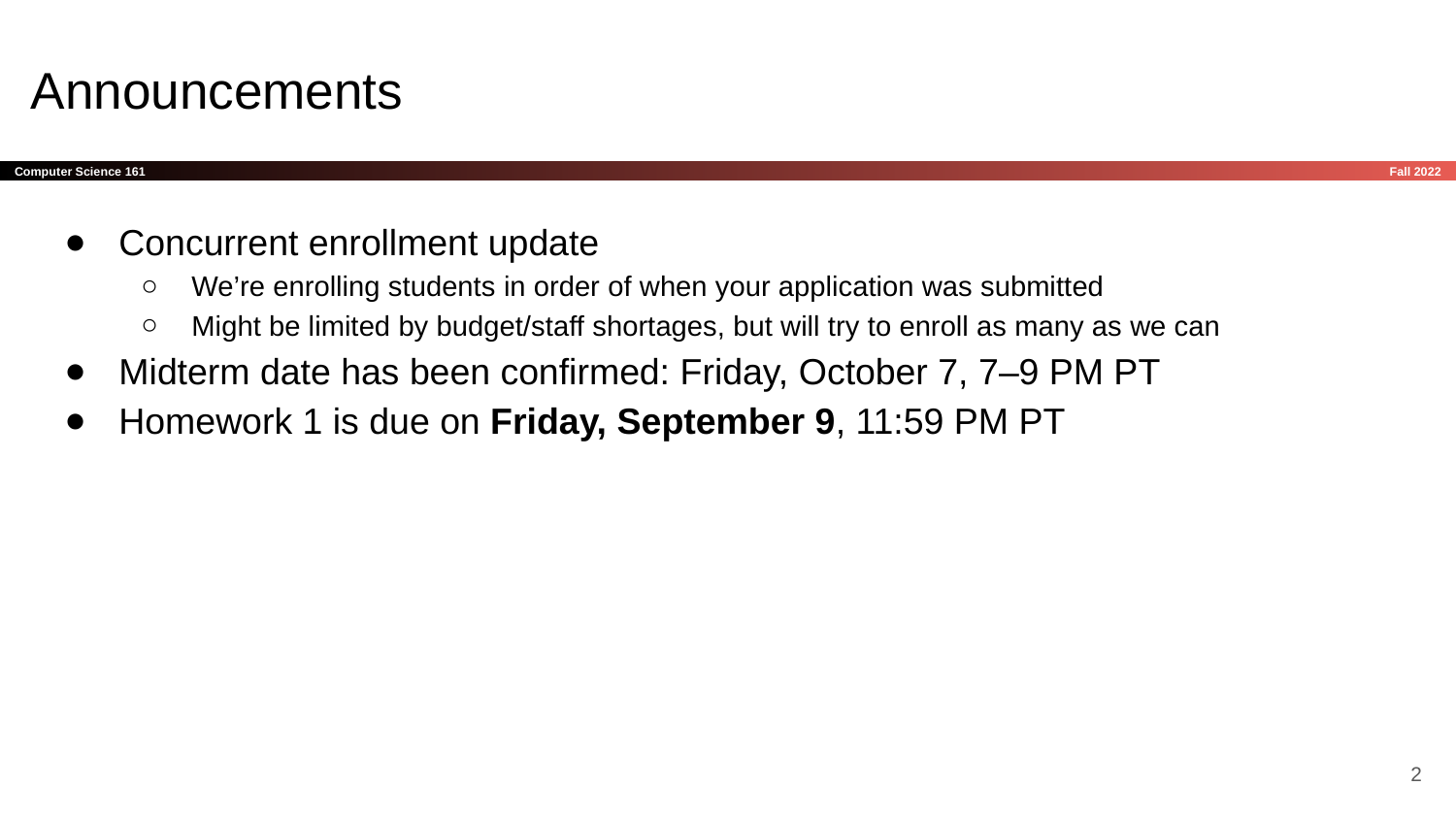

# Announcements
Concurrent enrollment update
We’re enrolling students in order of when your application was submitted
Might be limited by budget/staff shortages, but will try to enroll as many as we can
Midterm date has been confirmed: Friday, October 7, 7–9 PM PT
Homework 1 is due on Friday, September 9, 11:59 PM PT
2